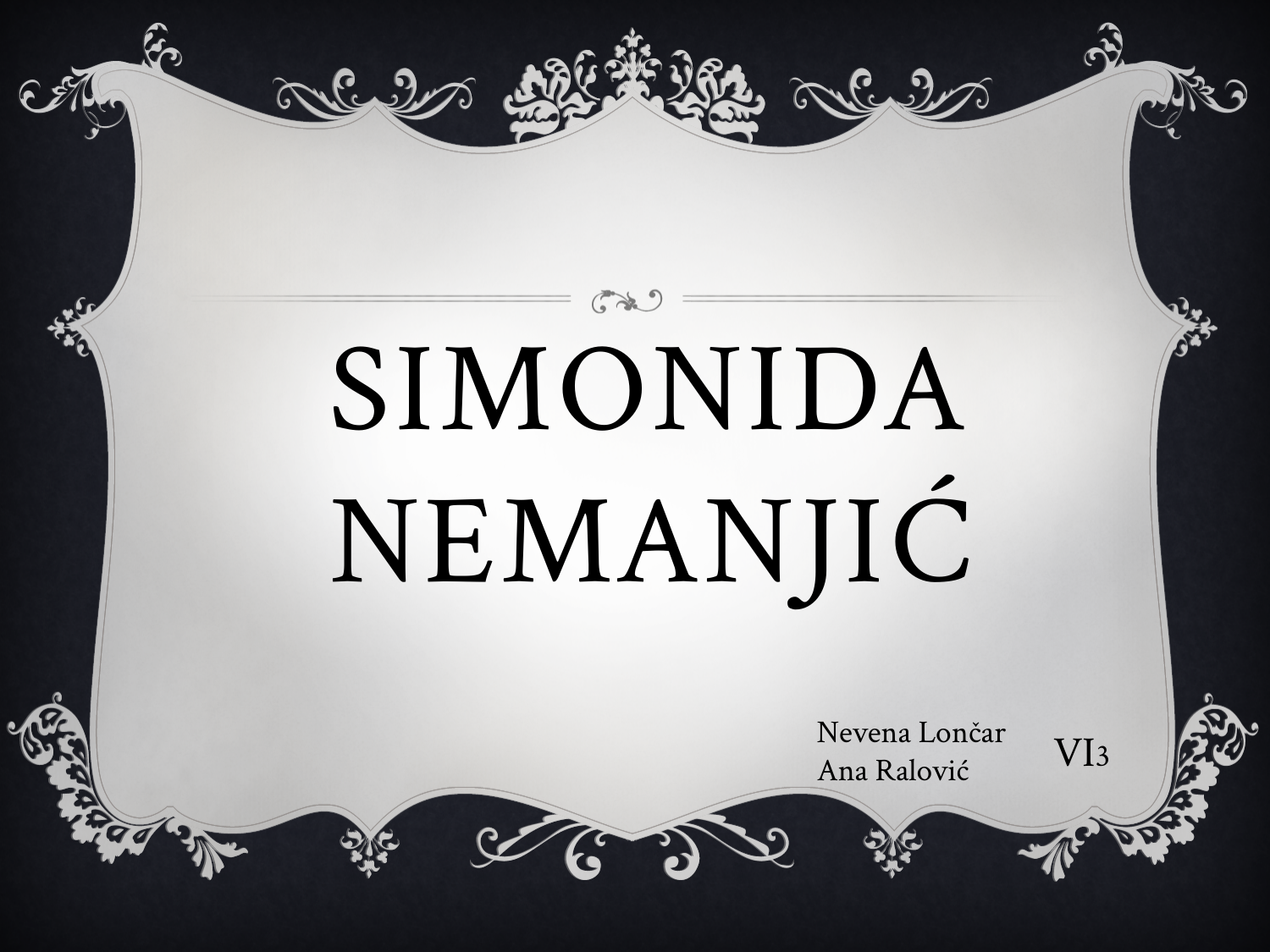

# Simonida nemanjić
Nevena Lončar
Ana Ralović
VI3